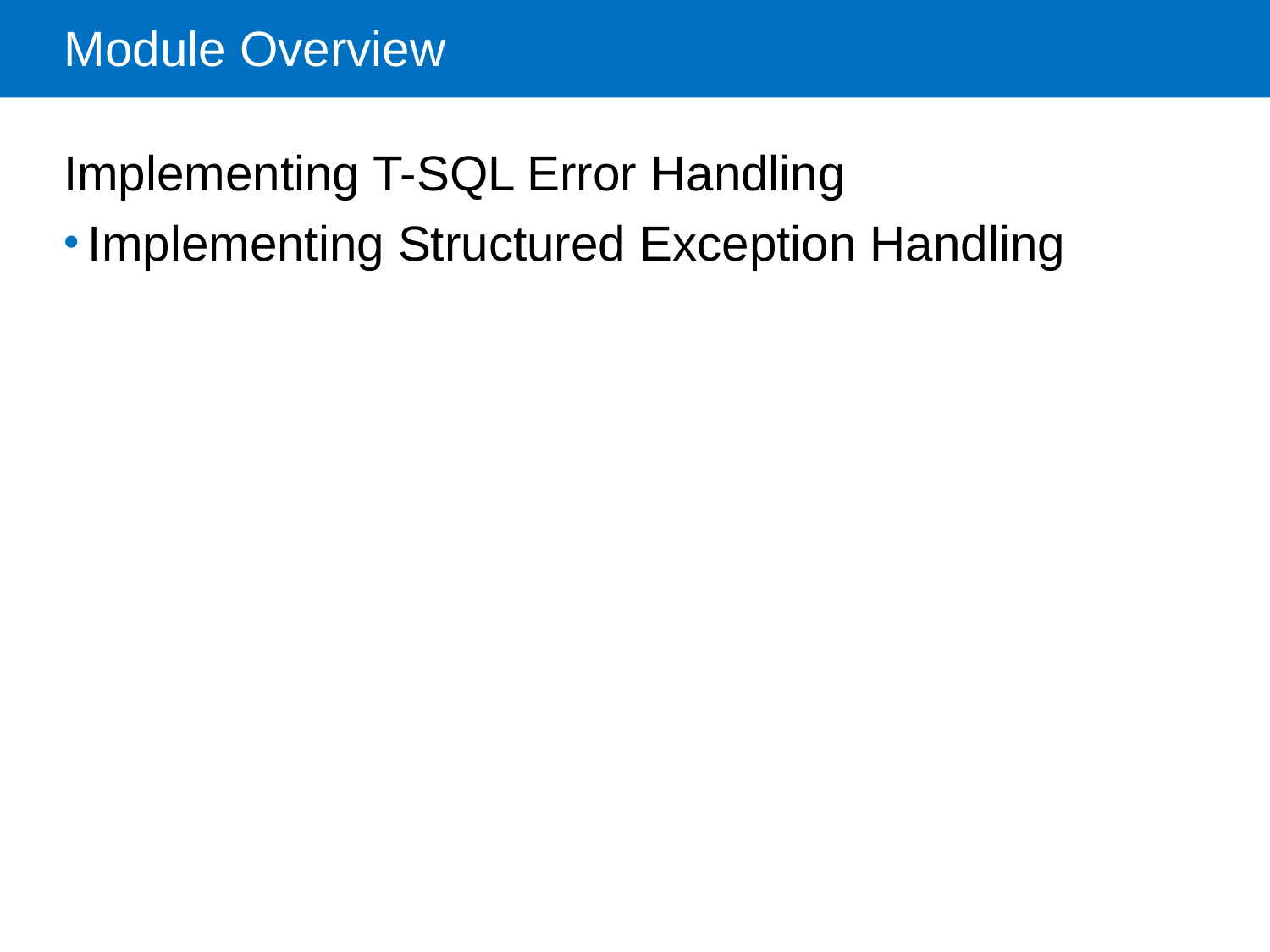

# Module Overview
Implementing T-SQL Error Handling
Implementing Structured Exception Handling